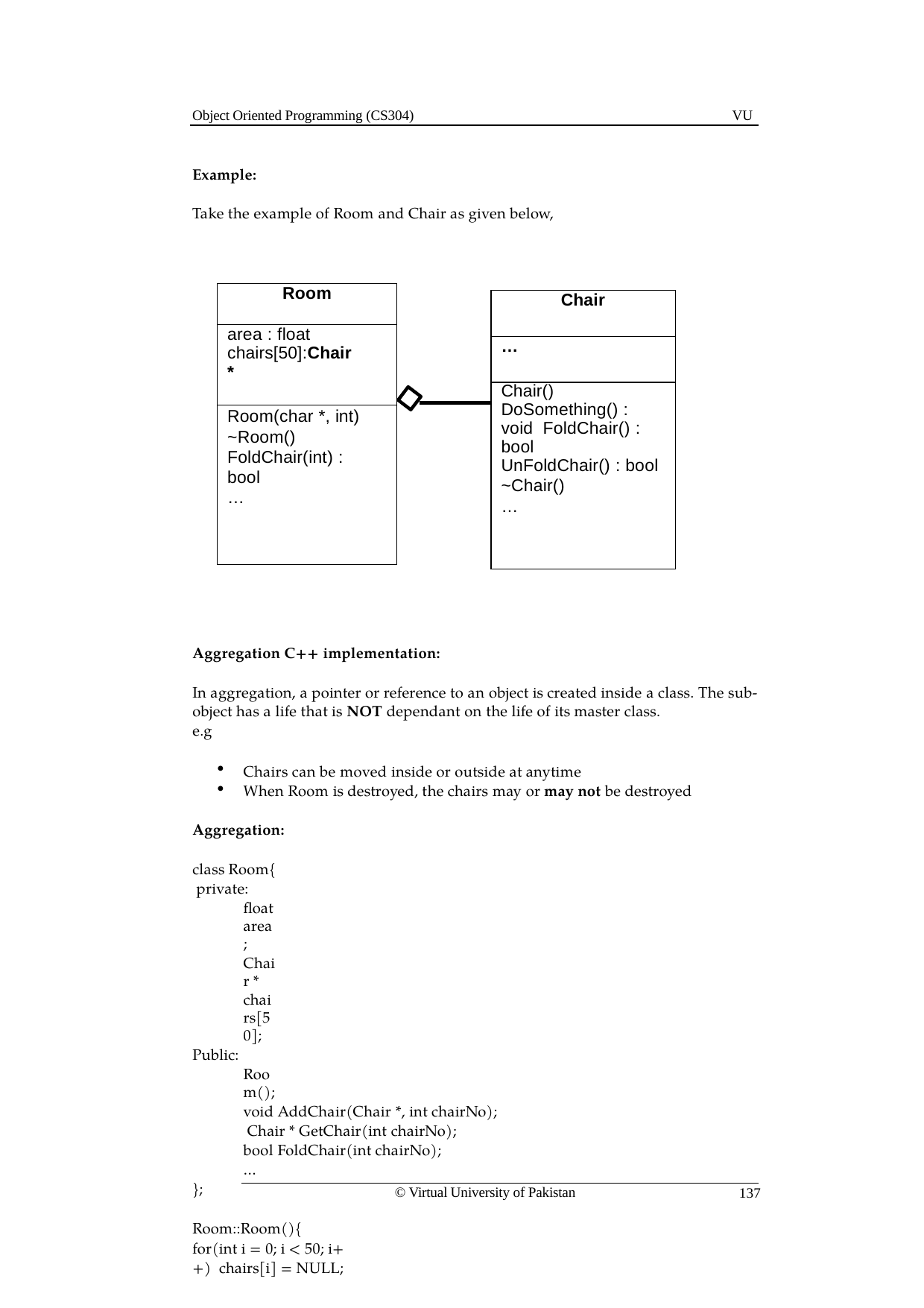

Object Oriented Programming (CS304)
VU

Example:

Take the example of Room and Chair as given below,
| Room |
| --- |
| area : float chairs[50]:Chair \* |
| Room(char \*, int) ~Room() FoldChair(int) : bool … |
|  | Chair |
| --- | --- |
|  | … |
|  | Chair() DoSomething() : void FoldChair() : bool UnFoldChair() : bool ~Chair() … |
|  |  |

Aggregation C++ implementation:

In aggregation, a pointer or reference to an object is created inside a class. The sub-  object has a life that is NOT dependant on the life of its master class.
e.g

Chairs can be moved inside or outside at anytime
When Room is destroyed, the chairs may or may not be destroyed

Aggregation:

class Room{  private:
float area;
Chair * chairs[50];
Public:
Room();
void AddChair(Chair *, int chairNo);  Chair * GetChair(int chairNo);
bool FoldChair(int chairNo);
…
};

Room::Room(){
for(int i = 0; i < 50; i++)  chairs[i] = NULL;
© Virtual University of Pakistan

137